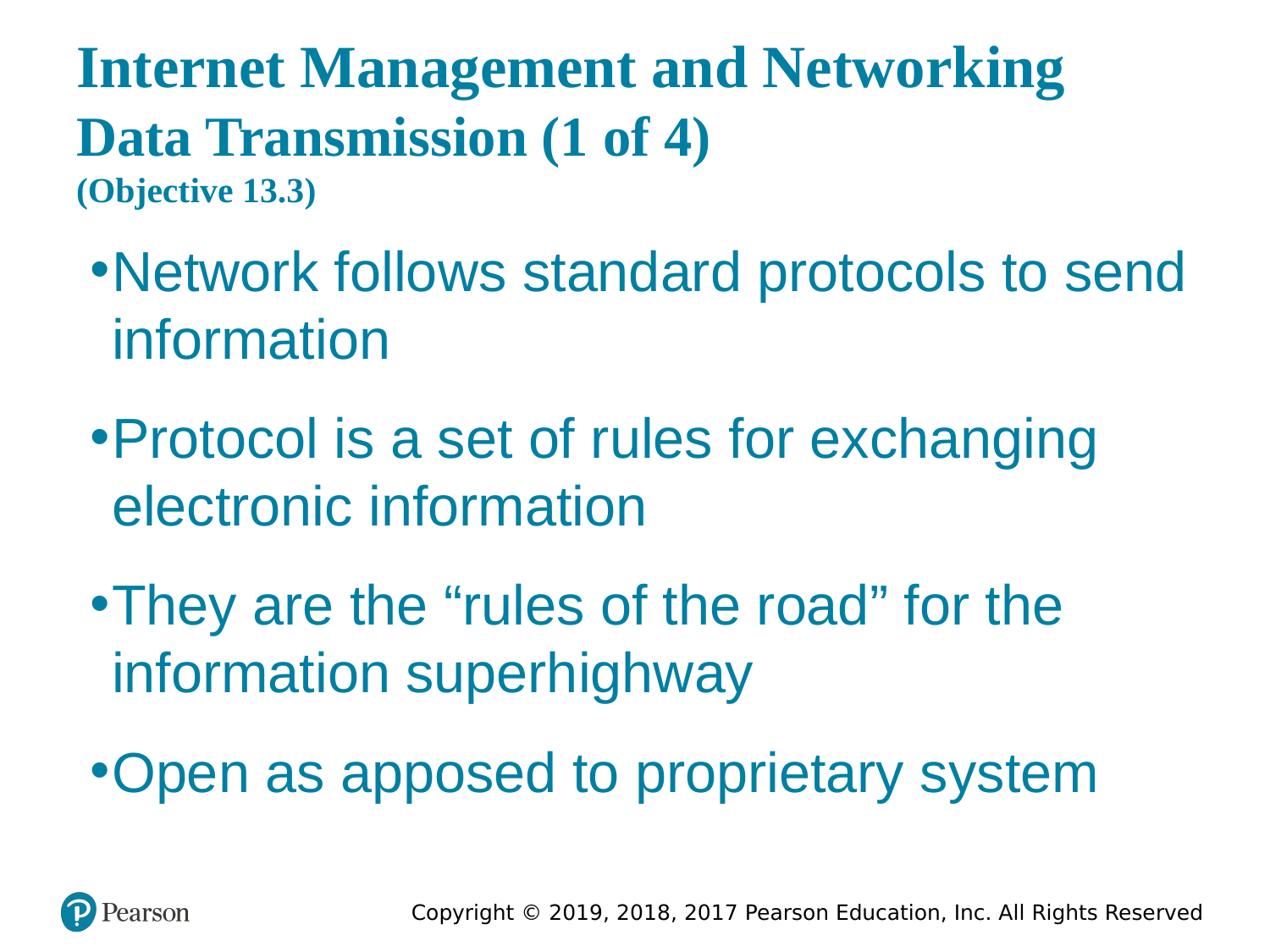

# Internet Management and Networking Data Transmission (1 of 4) (Objective 13.3)
Network follows standard protocols to send information
Protocol is a set of rules for exchanging electronic information
They are the “rules of the road” for the information superhighway
Open as apposed to proprietary system